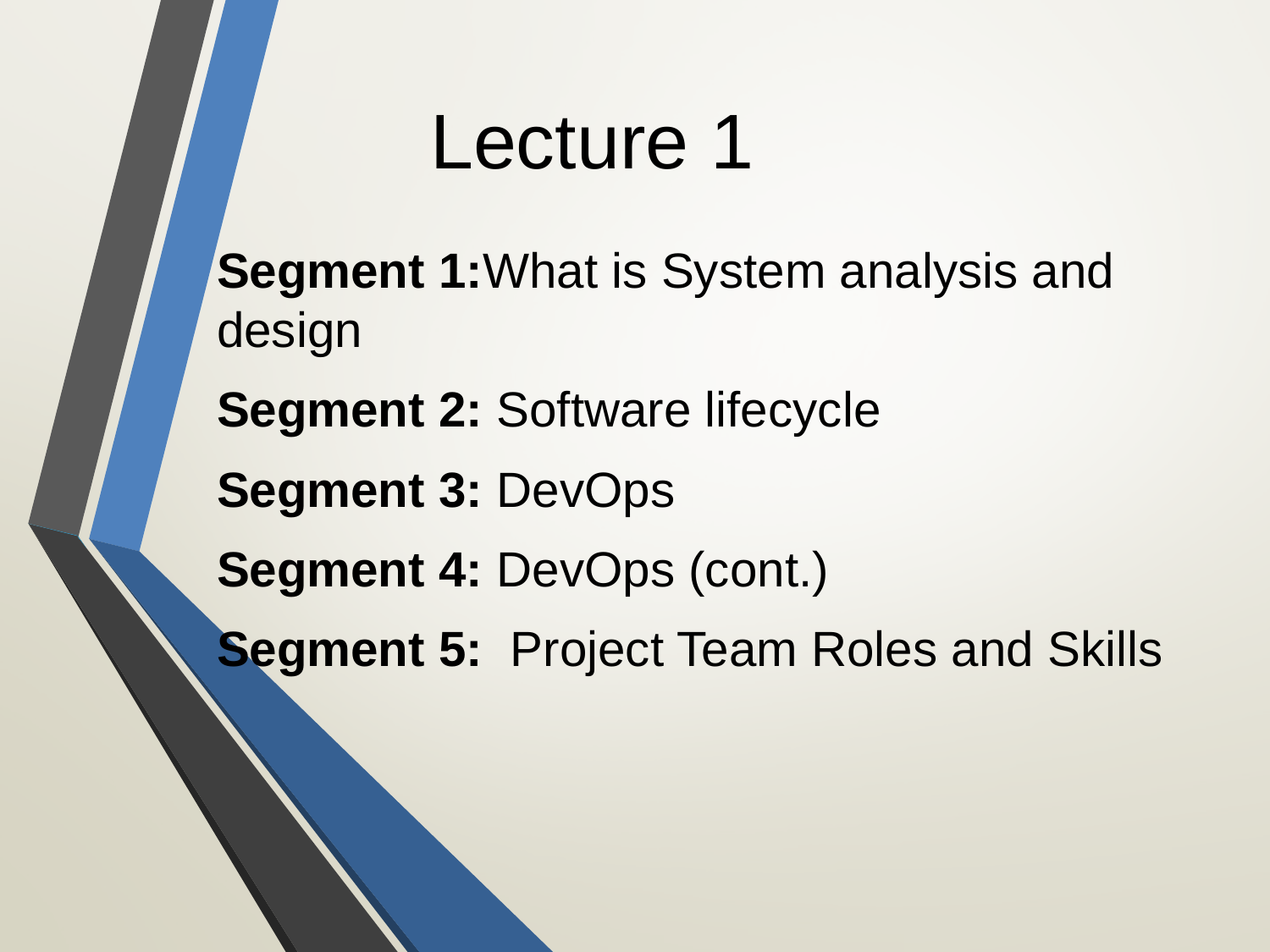

Lecture 1
Segment 1:What is System analysis and design
Segment 2: Software lifecycle
Segment 3: DevOps
Segment 4: DevOps (cont.)
Segment 5:  Project Team Roles and Skills